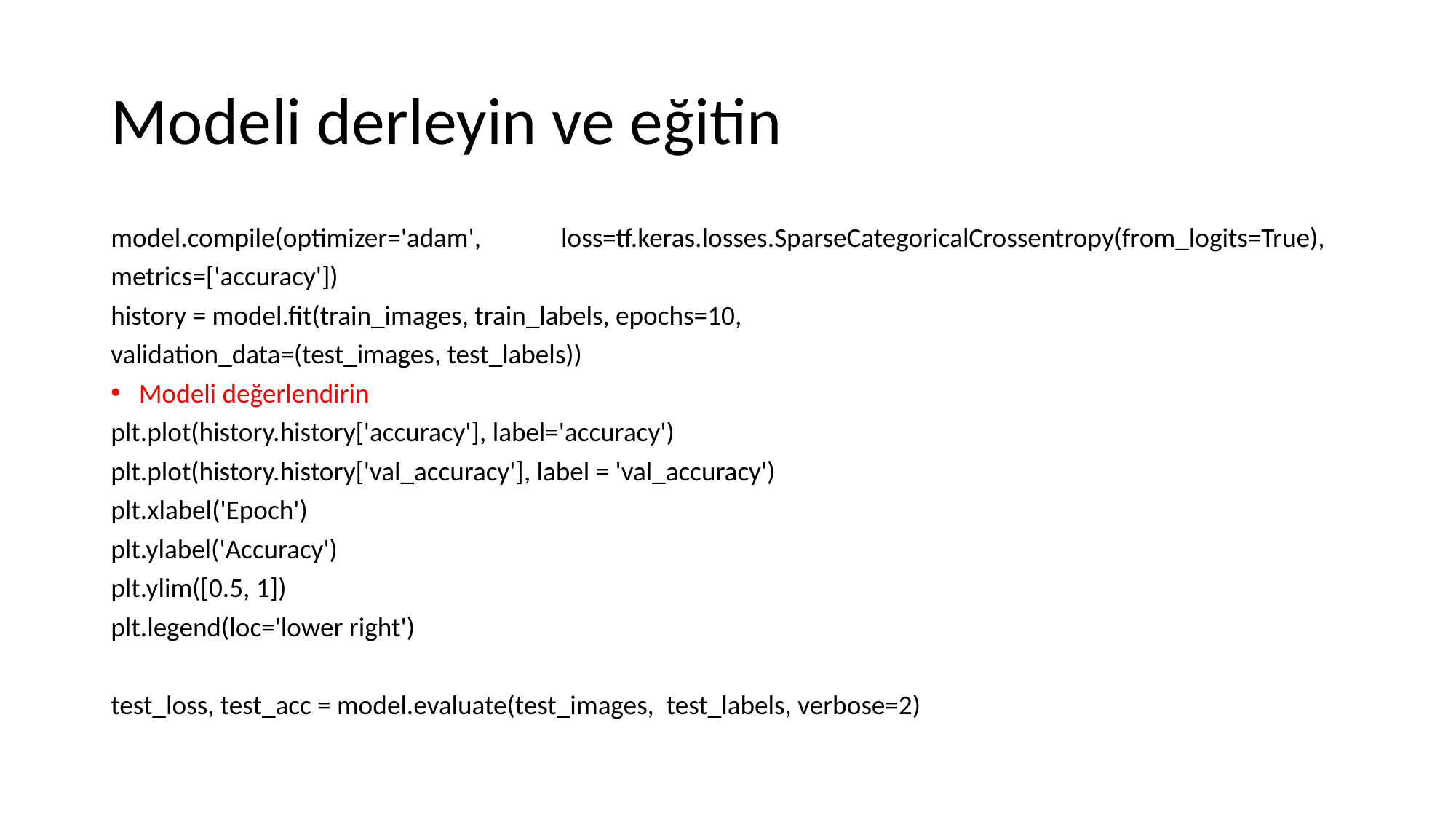

# Modeli derleyin ve eğitin
model.compile(optimizer='adam',             loss=tf.keras.losses.SparseCategoricalCrossentropy(from_logits=True),
metrics=['accuracy'])
history = model.fit(train_images, train_labels, epochs=10,
validation_data=(test_images, test_labels))
Modeli değerlendirin
plt.plot(history.history['accuracy'], label='accuracy')
plt.plot(history.history['val_accuracy'], label = 'val_accuracy')
plt.xlabel('Epoch')
plt.ylabel('Accuracy')
plt.ylim([0.5, 1])
plt.legend(loc='lower right')

test_loss, test_acc = model.evaluate(test_images,  test_labels, verbose=2)